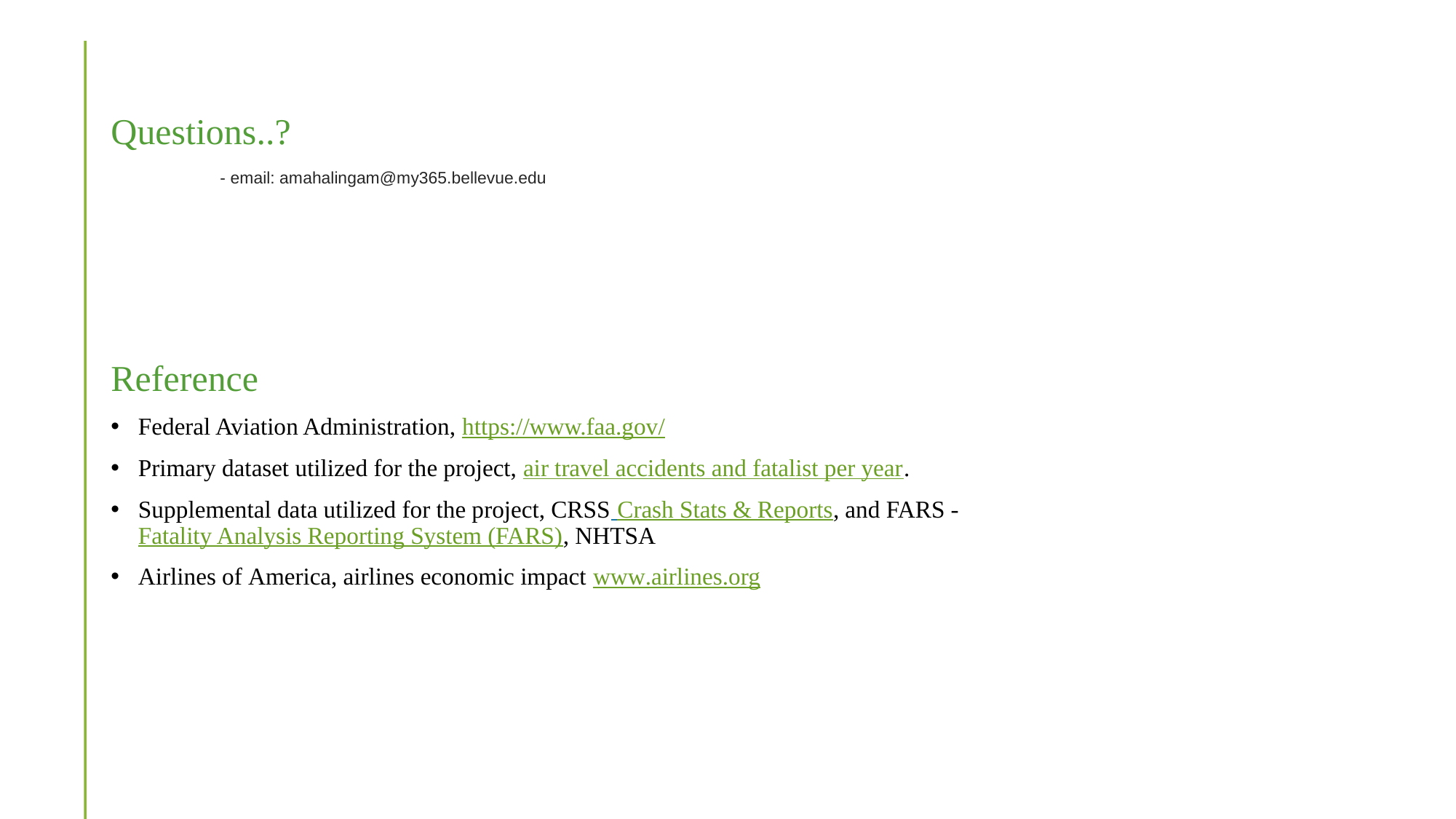

# Questions..?     - email: amahalingam@my365.bellevue.edu
Reference
Federal Aviation Administration, https://www.faa.gov/
Primary dataset utilized for the project, air travel accidents and fatalist per year.
Supplemental data utilized for the project, CRSS Crash Stats & Reports, and FARS - Fatality Analysis Reporting System (FARS), NHTSA
Airlines of America, airlines economic impact www.airlines.org